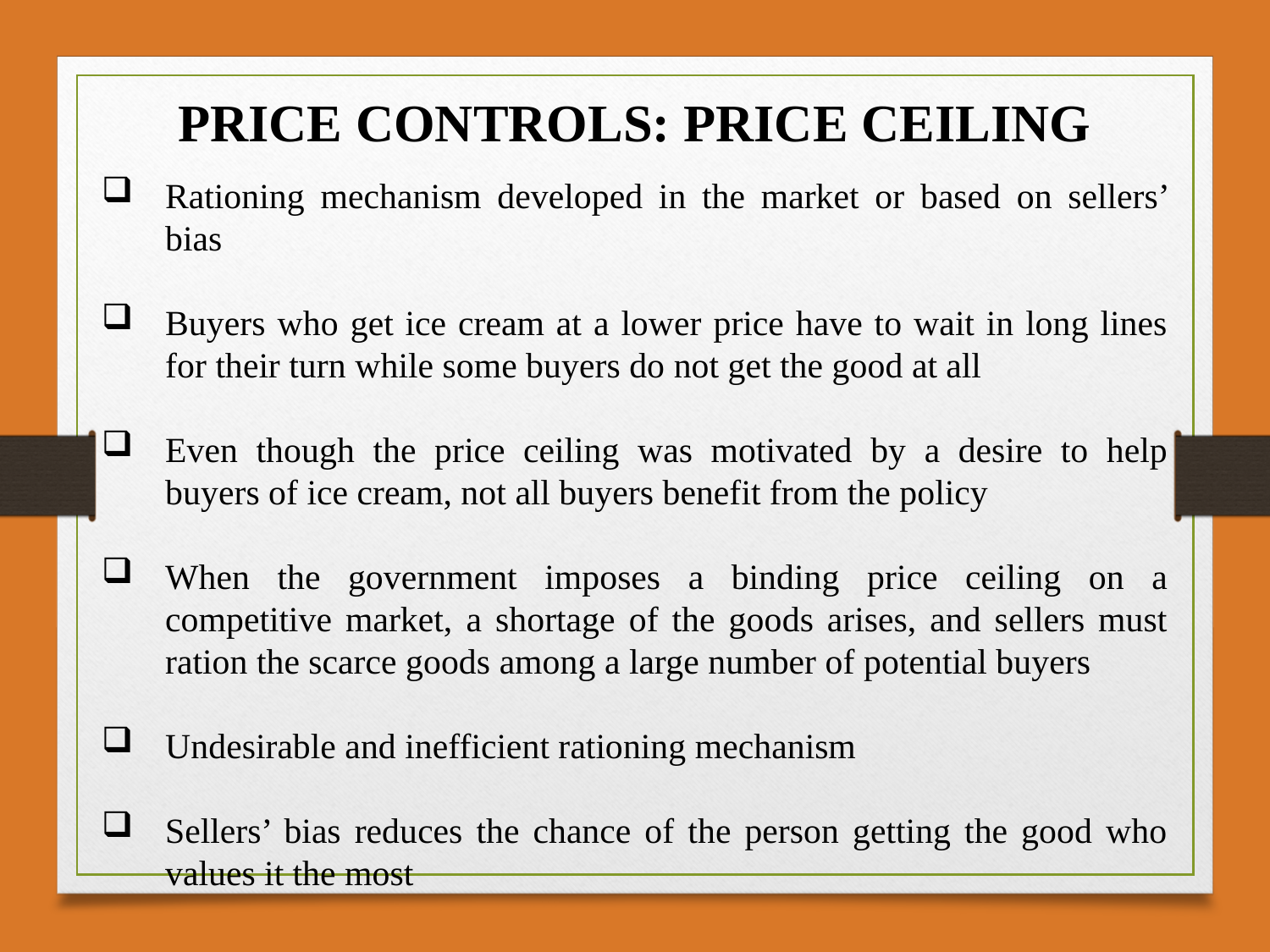

PRICE CONTROLS: PRICE CEILING
Rationing mechanism developed in the market or based on sellers’ bias
Buyers who get ice cream at a lower price have to wait in long lines for their turn while some buyers do not get the good at all
Even though the price ceiling was motivated by a desire to help buyers of ice cream, not all buyers benefit from the policy
When the government imposes a binding price ceiling on a competitive market, a shortage of the goods arises, and sellers must ration the scarce goods among a large number of potential buyers
Undesirable and inefficient rationing mechanism
Sellers’ bias reduces the chance of the person getting the good who values it the most